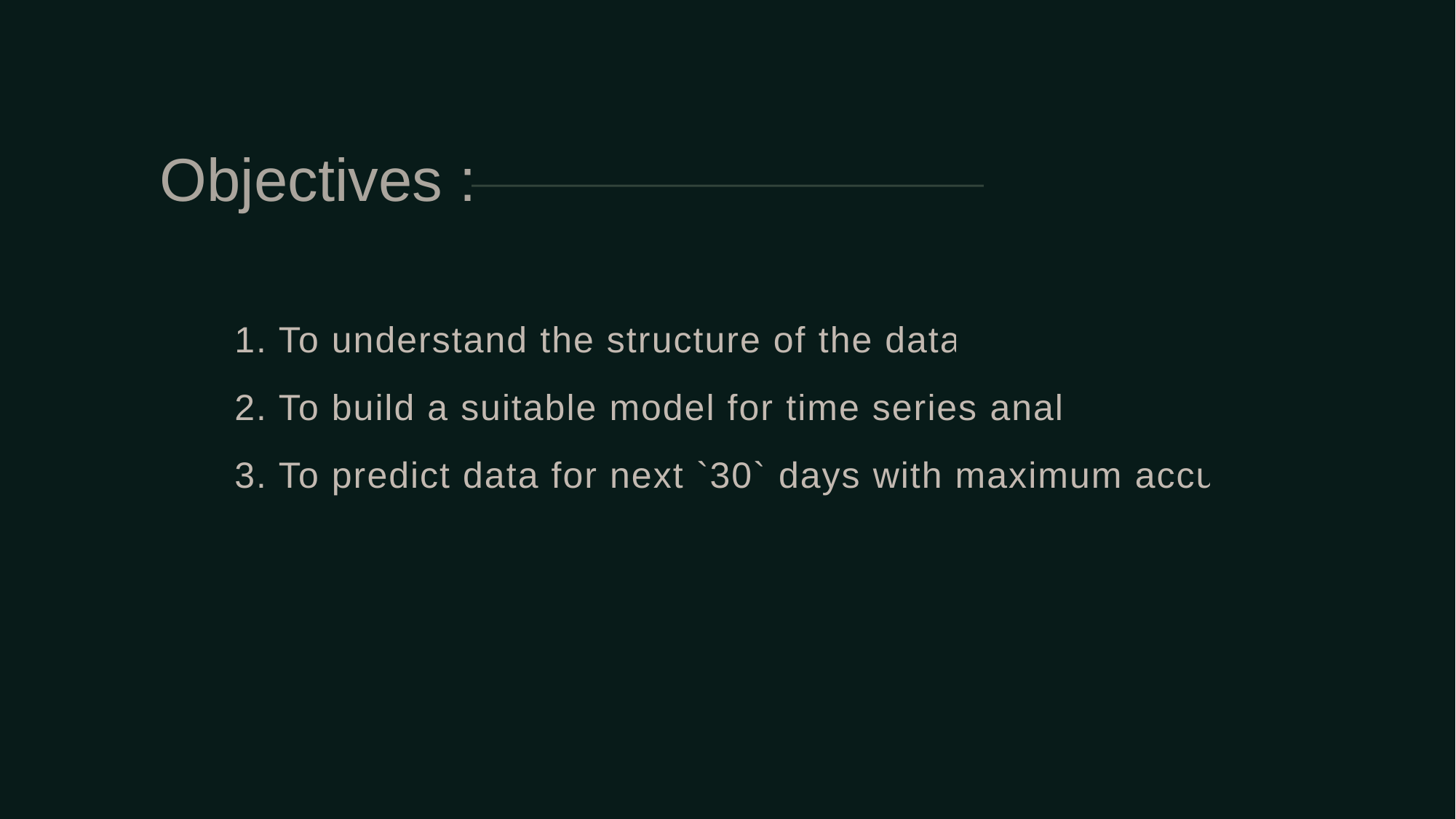

# Objectives :
1. To understand the structure of the dataset.
2. To build a suitable model for time series analysis.
3. To predict data for next `30` days with maximum accuracy.